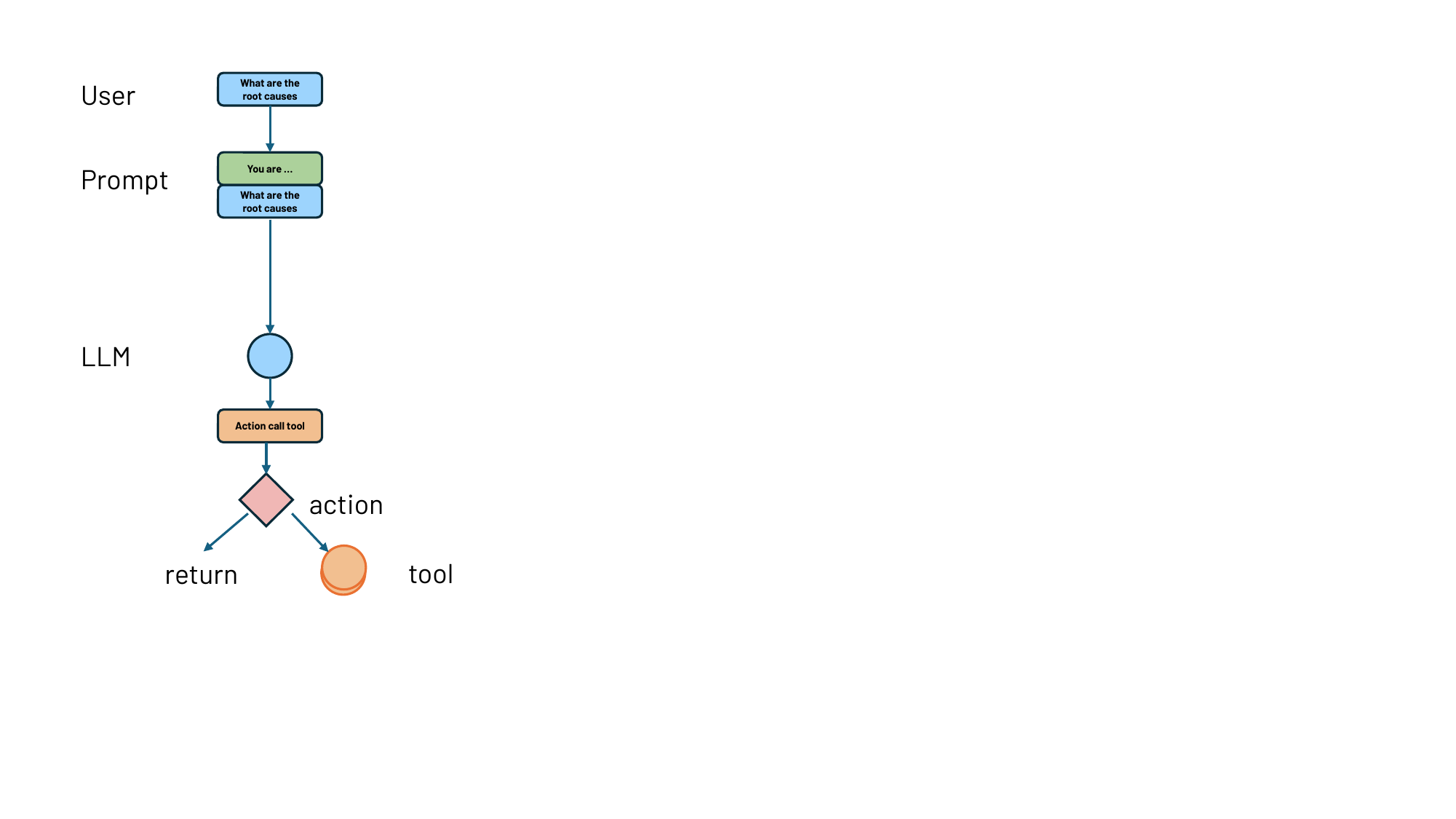

User
What are the root causes
You are …
Prompt
What are the root causes
LLM

Action call tool

action

tool

return